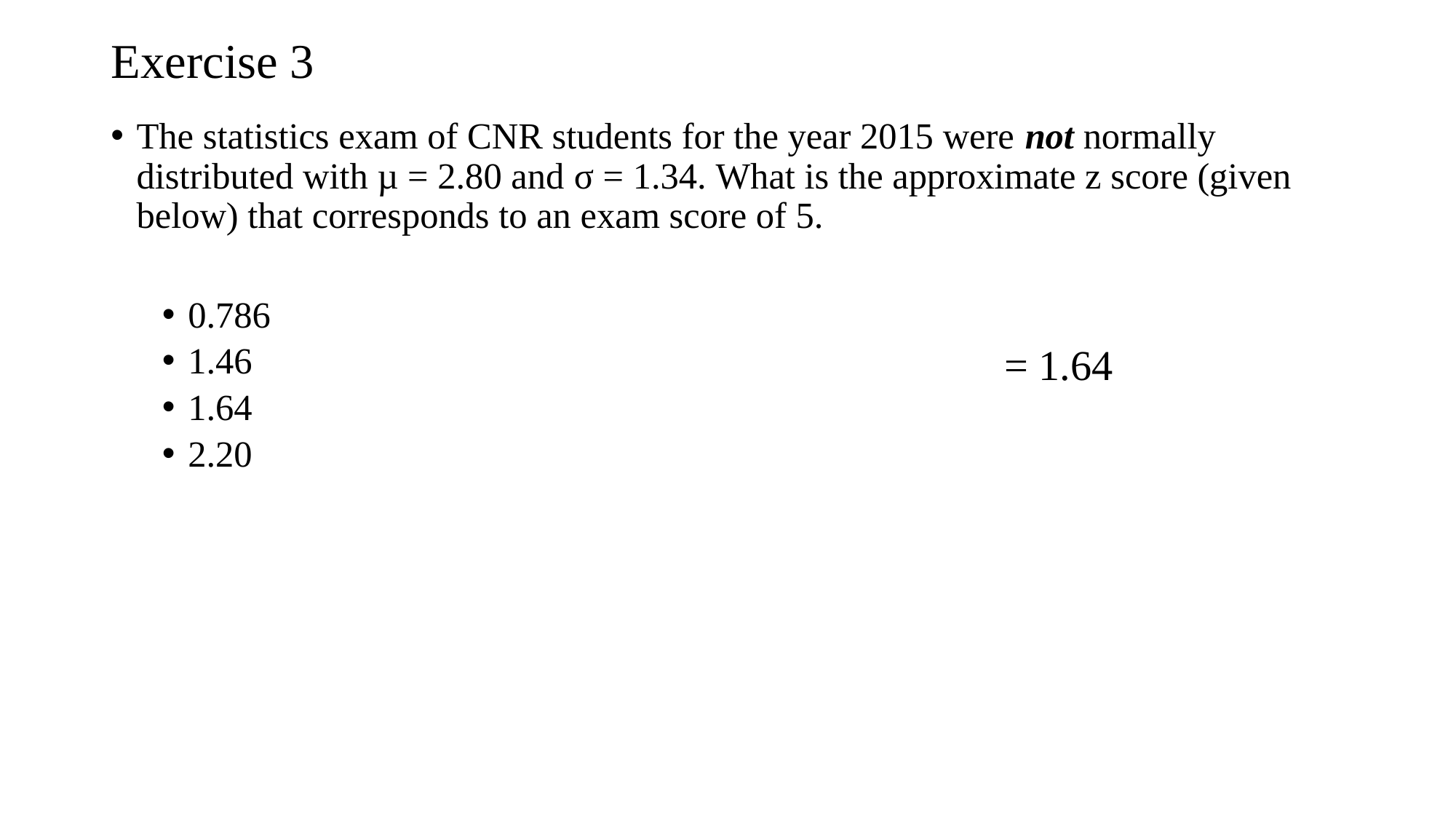

# Exercise 3
The statistics exam of CNR students for the year 2015 were not normally distributed with µ = 2.80 and σ = 1.34. What is the approximate z score (given below) that corresponds to an exam score of 5.

0.786
1.46
1.64
2.20

= 1.64